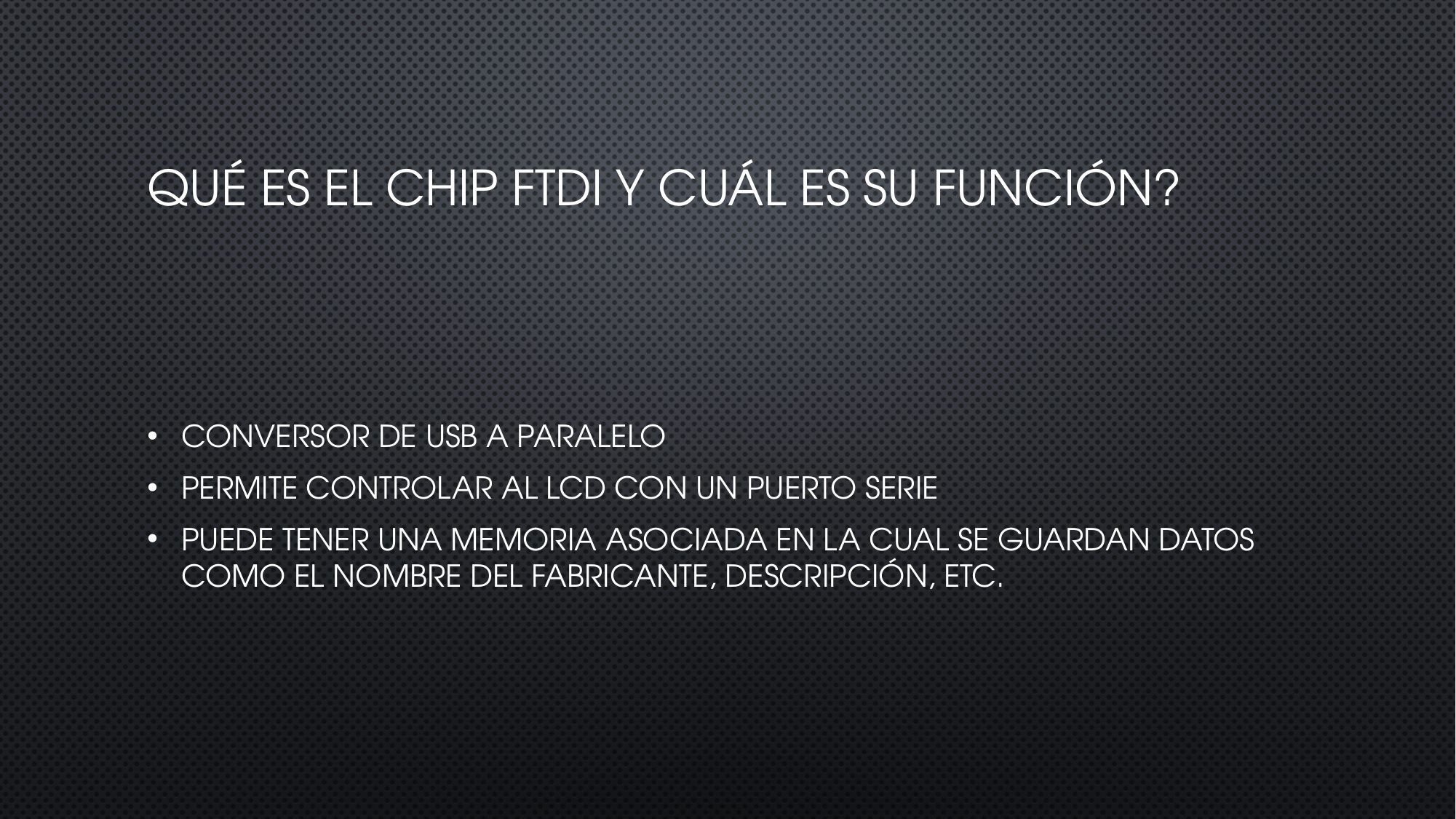

# Qué es el ChiP FTDI y cuál es su función?
Conversor de usb a paralelo
Permite controlar al LCD con un Puerto serie
Puede tener una memoria asociada en la cual se guardan datos como el nombre del fabricante, descripción, etc.